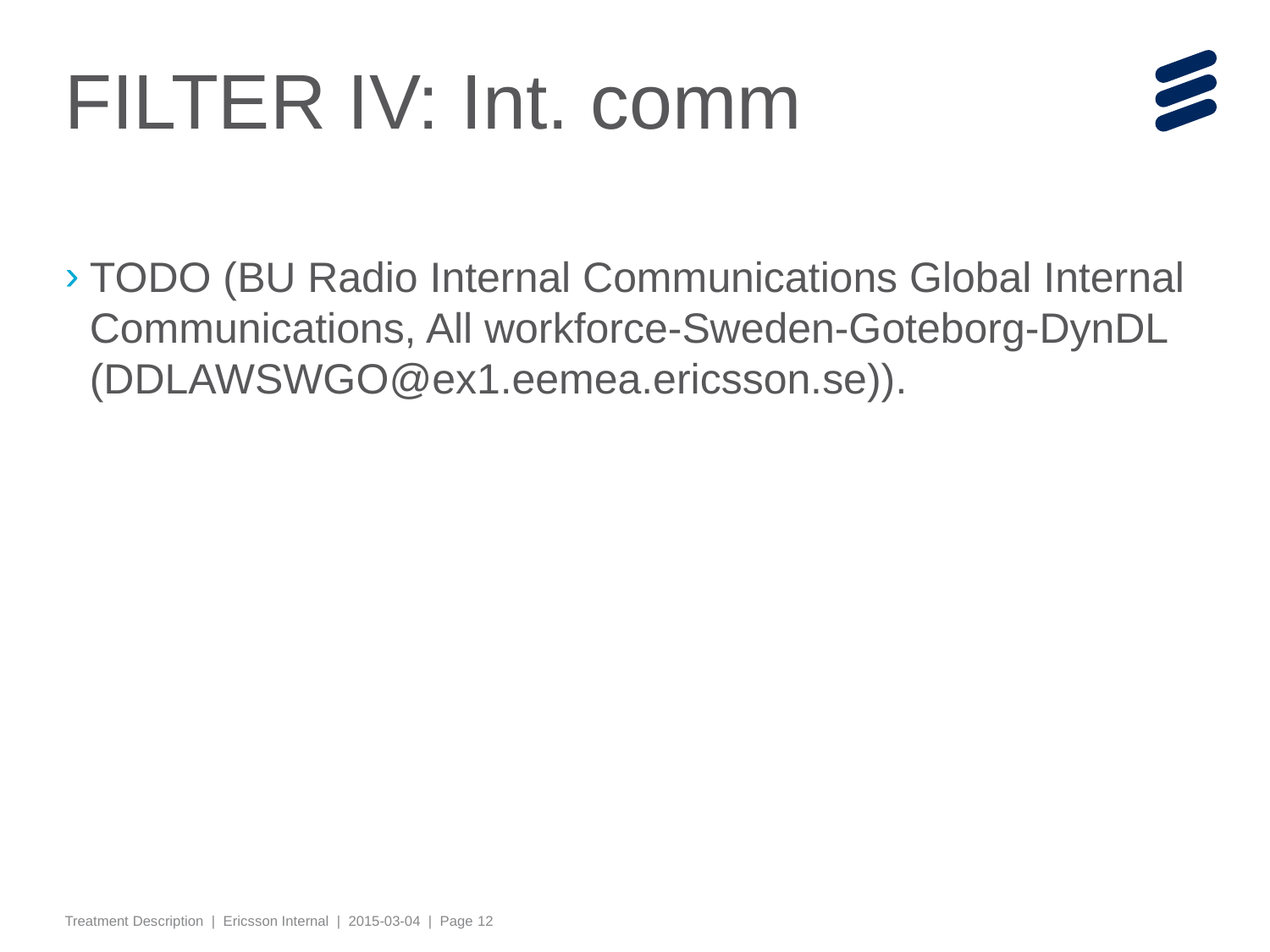

# FILTER IV: Int. comm
TODO (BU Radio Internal Communications Global Internal Communications, All workforce-Sweden-Goteborg-DynDL (DDLAWSWGO@ex1.eemea.ericsson.se)).